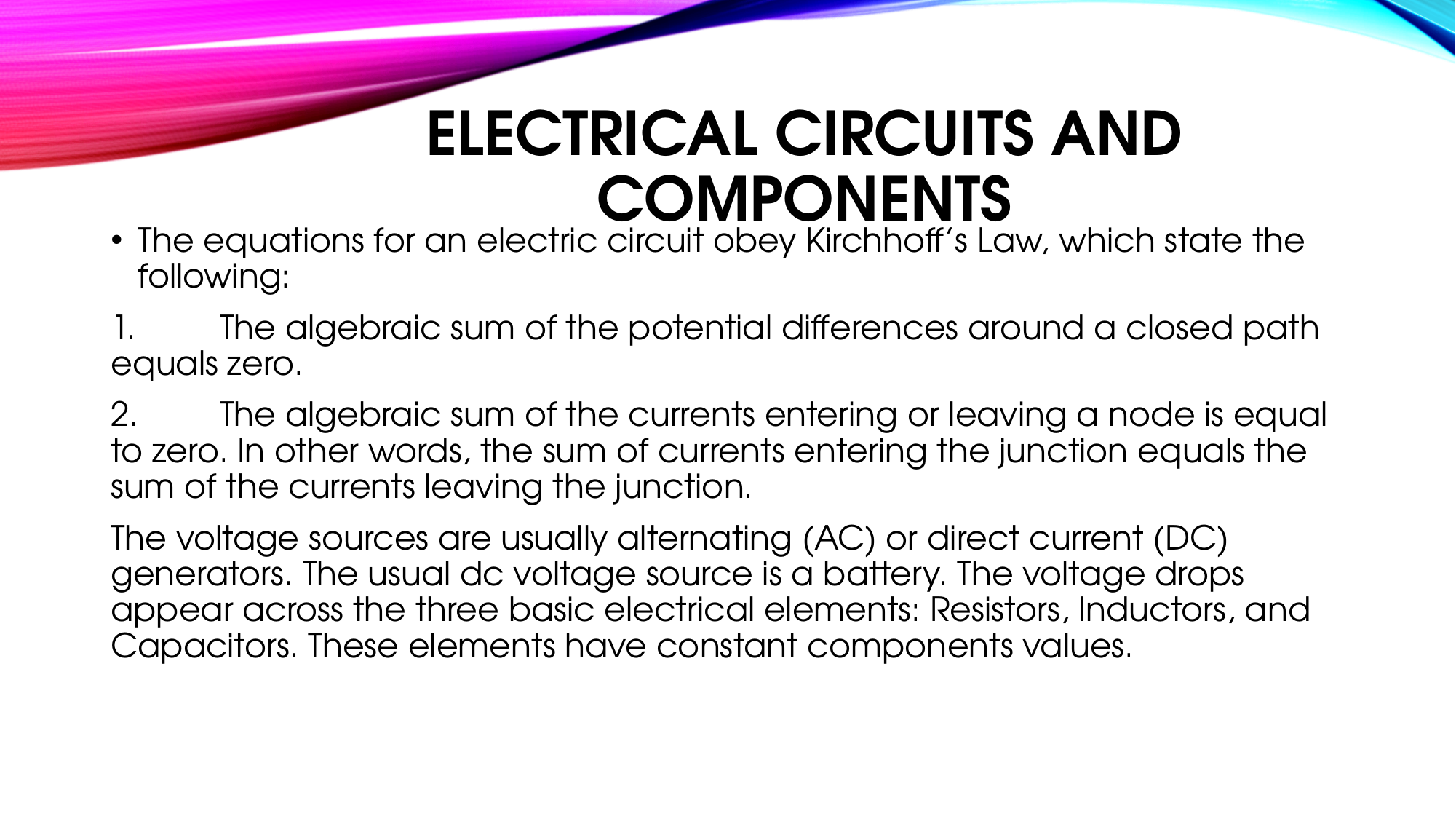

# ELECTRICAL CIRCUITS AND COMPONENTS
The equations for an electric circuit obey Kirchhoff’s Law, which state the following:
1.	The algebraic sum of the potential differences around a closed path equals zero.
2.	The algebraic sum of the currents entering or leaving a node is equal to zero. In other words, the sum of currents entering the junction equals the sum of the currents leaving the junction.
The voltage sources are usually alternating (AC) or direct current (DC) generators. The usual dc voltage source is a battery. The voltage drops appear across the three basic electrical elements: Resistors, Inductors, and Capacitors. These elements have constant components values.